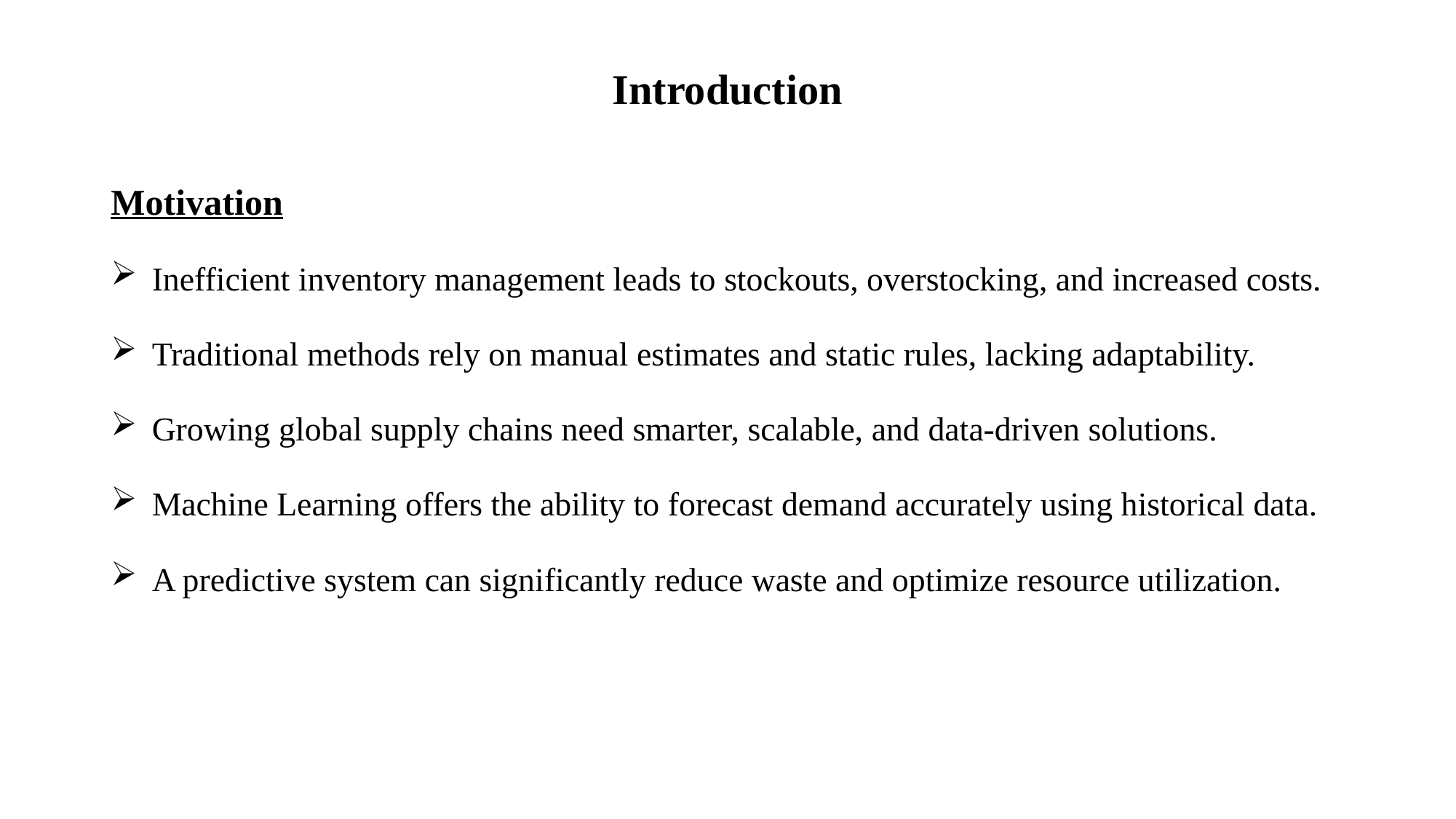

# Introduction
Motivation
Inefficient inventory management leads to stockouts, overstocking, and increased costs.
Traditional methods rely on manual estimates and static rules, lacking adaptability.
Growing global supply chains need smarter, scalable, and data-driven solutions.
Machine Learning offers the ability to forecast demand accurately using historical data.
A predictive system can significantly reduce waste and optimize resource utilization.